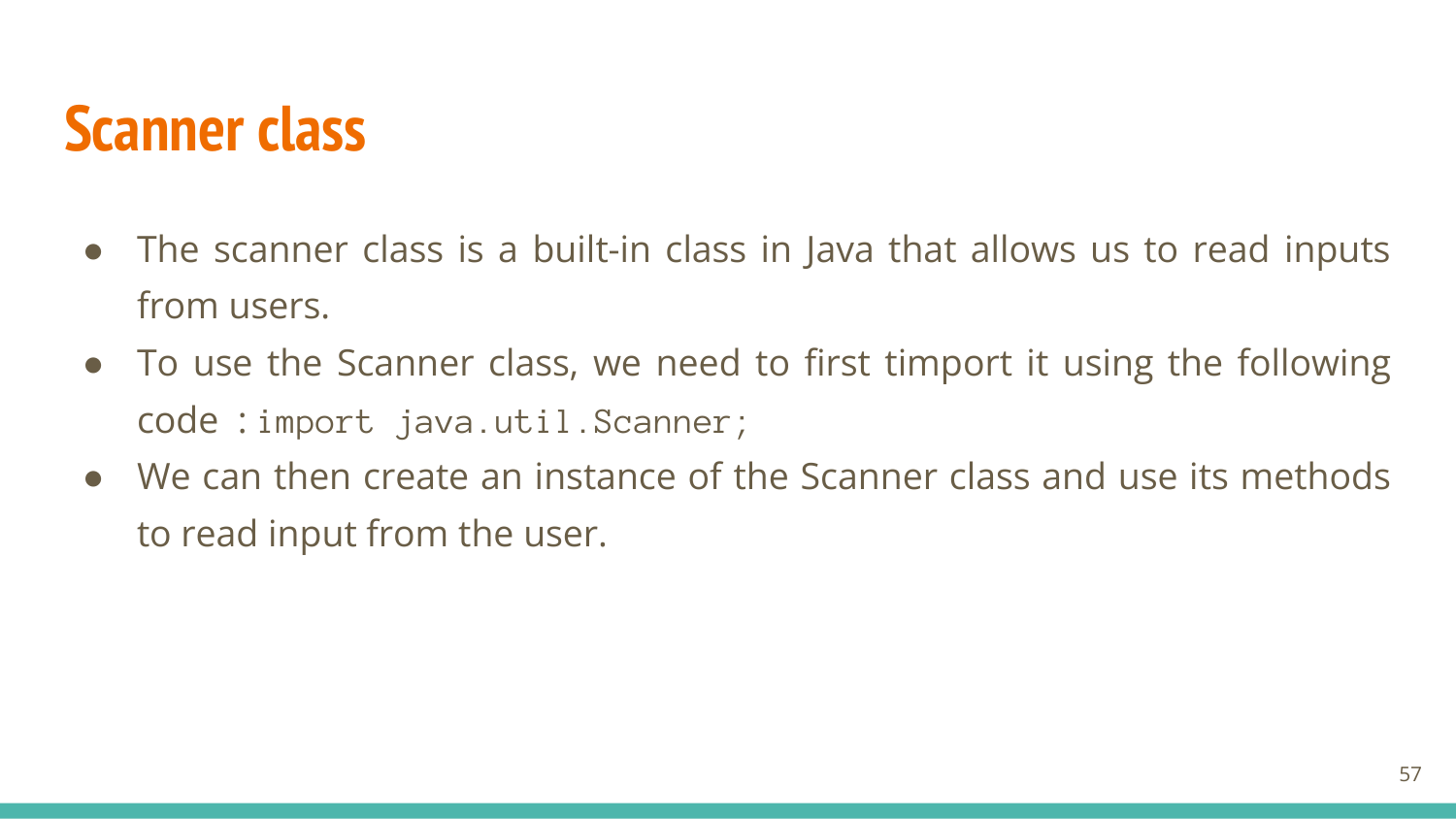

# Scanner class
The scanner class is a built-in class in Java that allows us to read inputs from users.
To use the Scanner class, we need to first timport it using the following code  : import java.util.Scanner;
We can then create an instance of the Scanner class and use its methods to read input from the user.
57